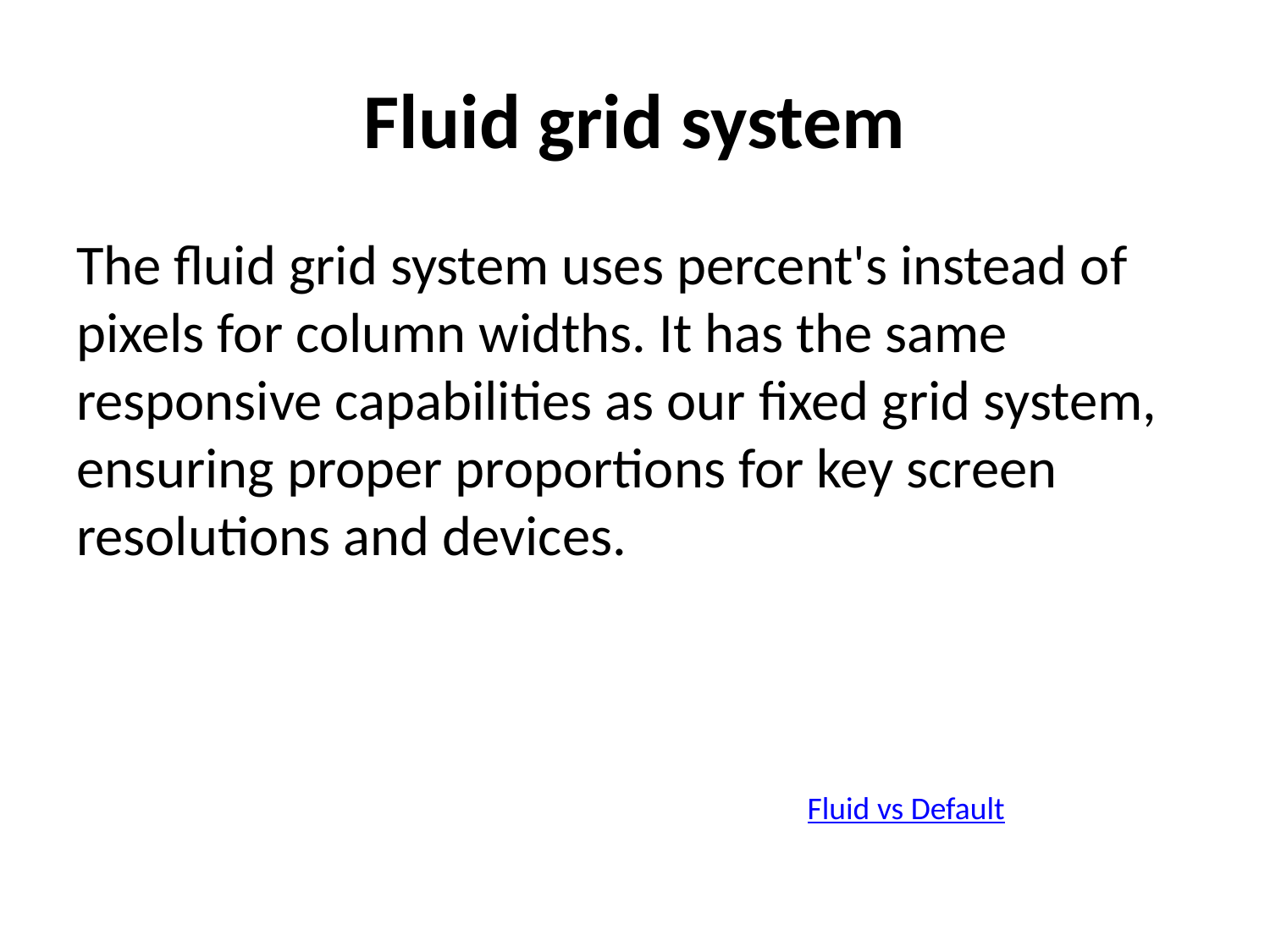

# Fluid grid system
The fluid grid system uses percent's instead of pixels for column widths. It has the same responsive capabilities as our fixed grid system, ensuring proper proportions for key screen resolutions and devices.

Fluid vs Default